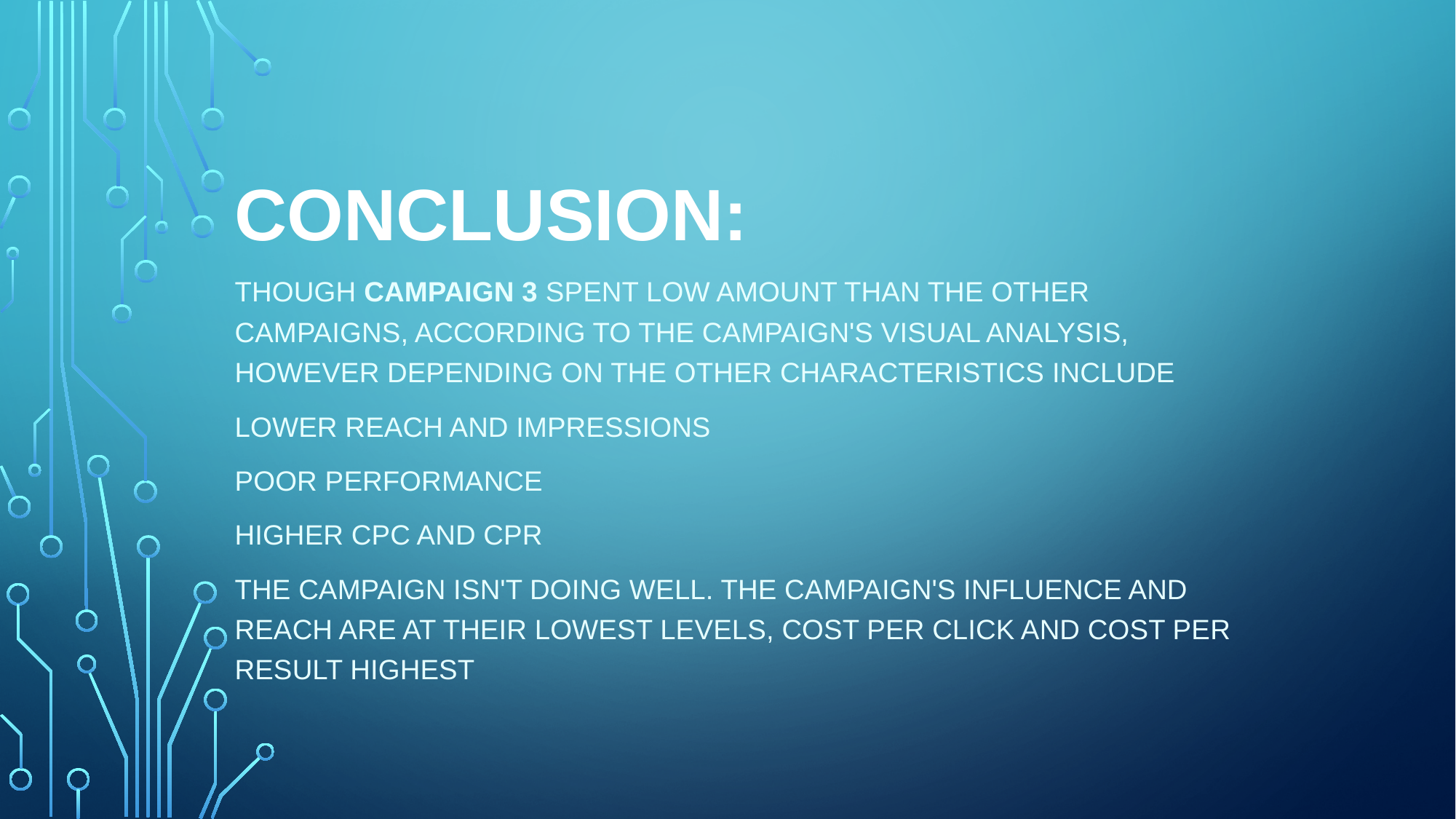

# Conclusion:
Though Campaign 3 spent low amount than the other campaigns, according to the campaign's visual analysis, however depending on the other characteristics include
lower reach and impressions
poor performance
Higher CPC and CPR
the campaign isn't doing well. The campaign's influence and reach are at their lowest levels, cost per click and cost per result highest